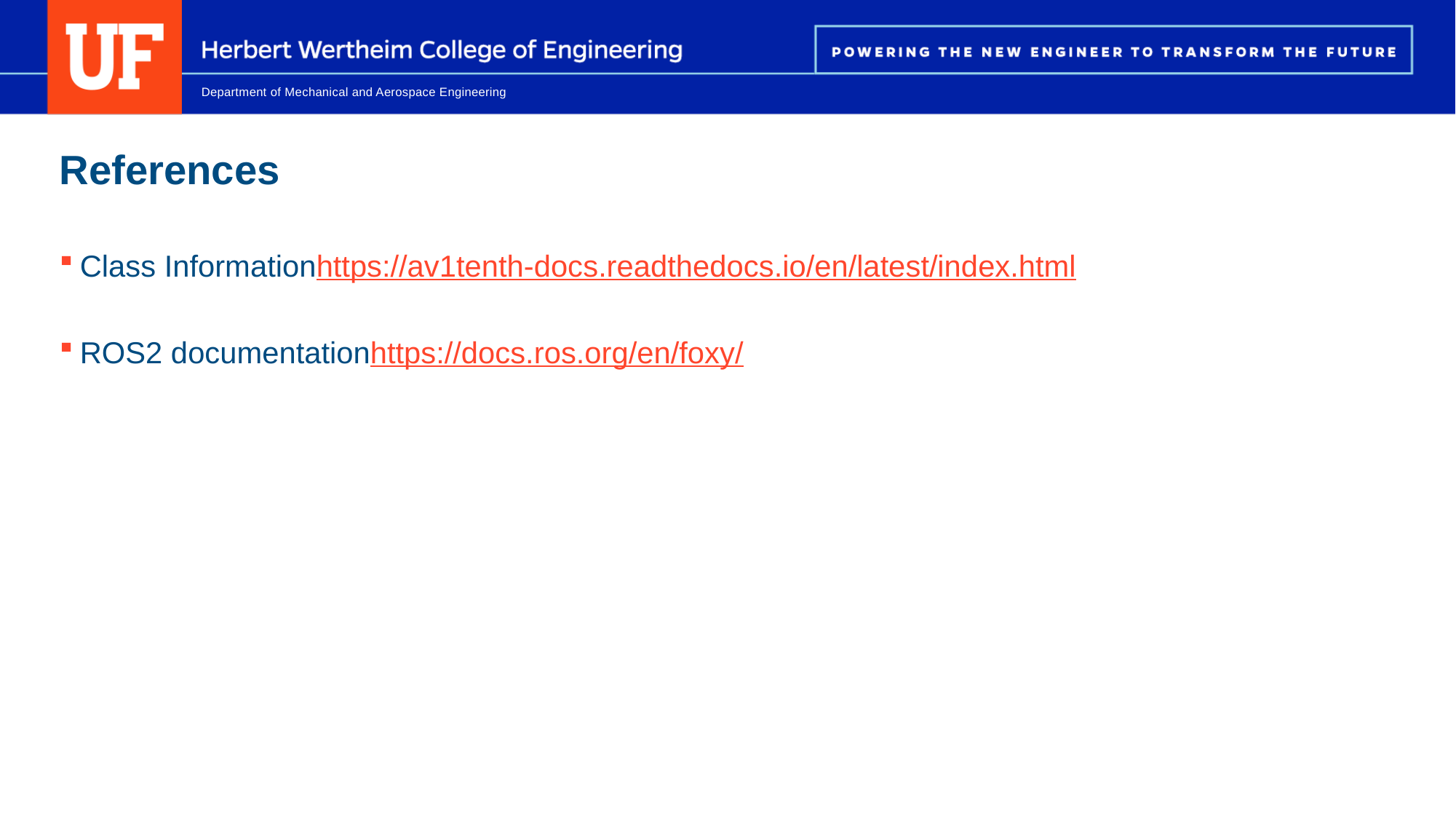

# References
Class Information
https://av1tenth-docs.readthedocs.io/en/latest/index.html

ROS2 documentation
https://docs.ros.org/en/foxy/